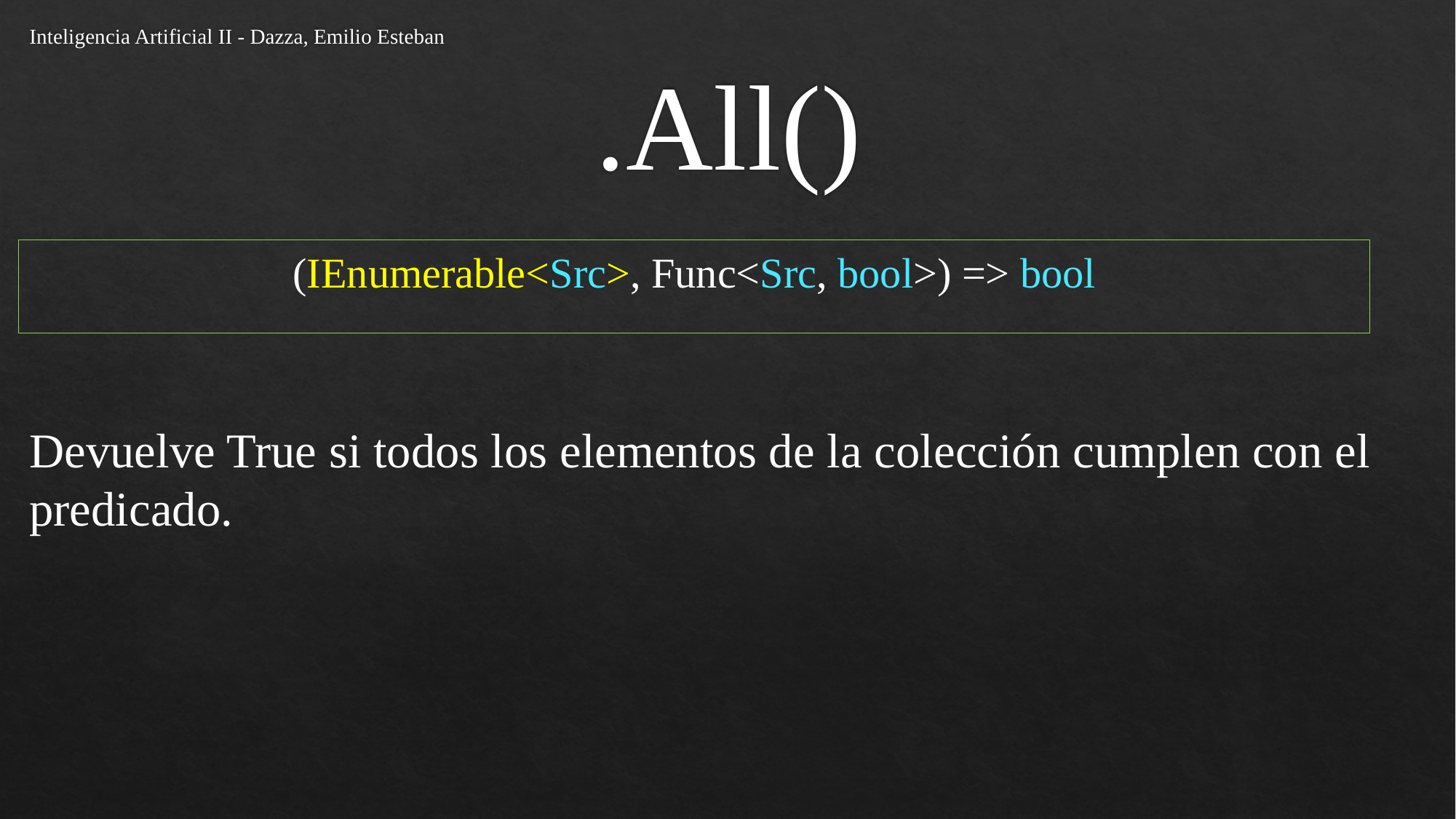

Inteligencia Artificial II - Dazza, Emilio Esteban
# .All()
(IEnumerable<Src>, Func<Src, bool>) => bool
Devuelve True si todos los elementos de la colección cumplen con el predicado.